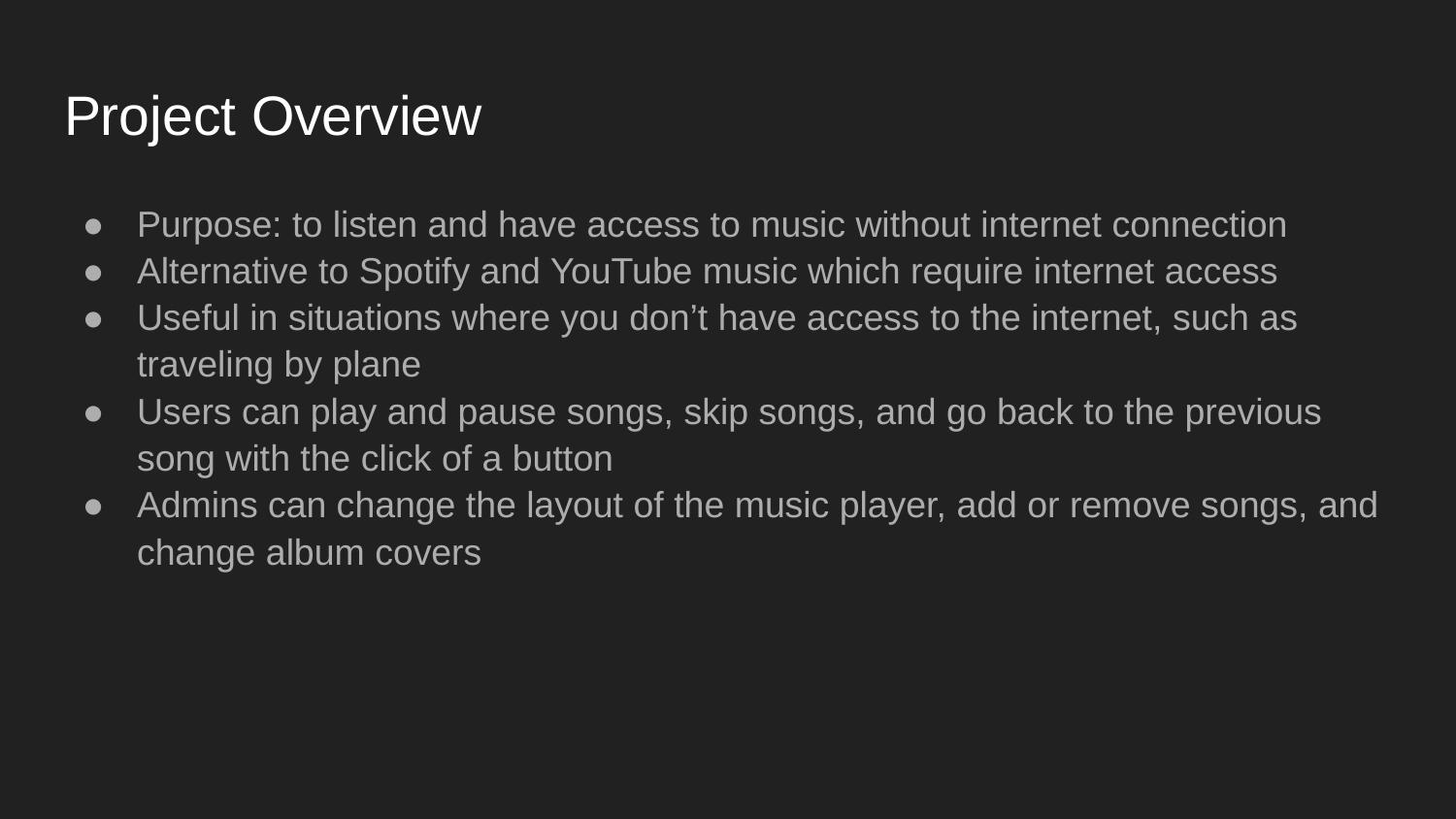

# Project Overview
Purpose: to listen and have access to music without internet connection
Alternative to Spotify and YouTube music which require internet access
Useful in situations where you don’t have access to the internet, such as traveling by plane
Users can play and pause songs, skip songs, and go back to the previous song with the click of a button
Admins can change the layout of the music player, add or remove songs, and change album covers